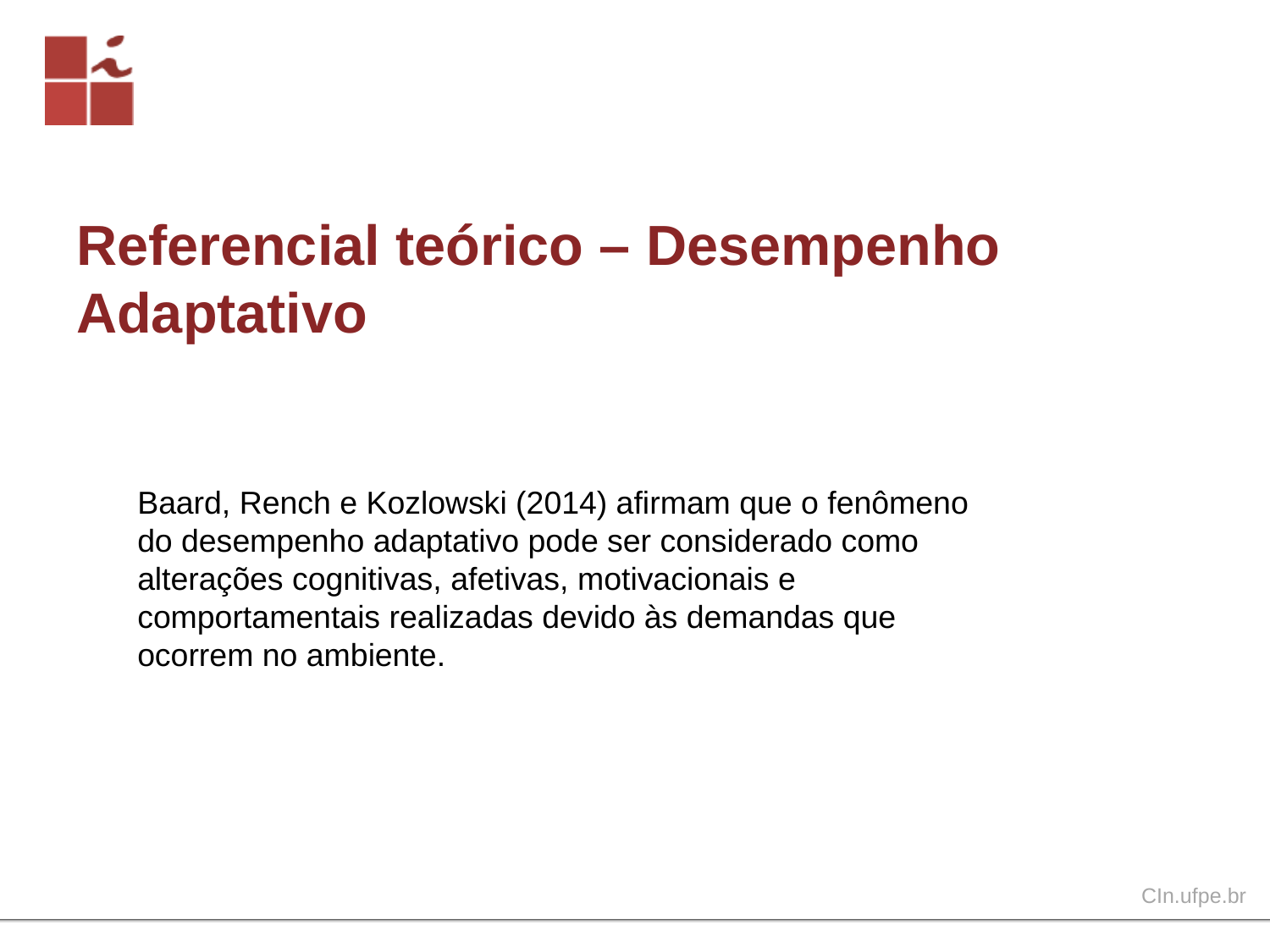

# Referencial teórico – Desempenho Adaptativo
Baard, Rench e Kozlowski (2014) afirmam que o fenômeno do desempenho adaptativo pode ser considerado como alterações cognitivas, afetivas, motivacionais e comportamentais realizadas devido às demandas que ocorrem no ambiente.